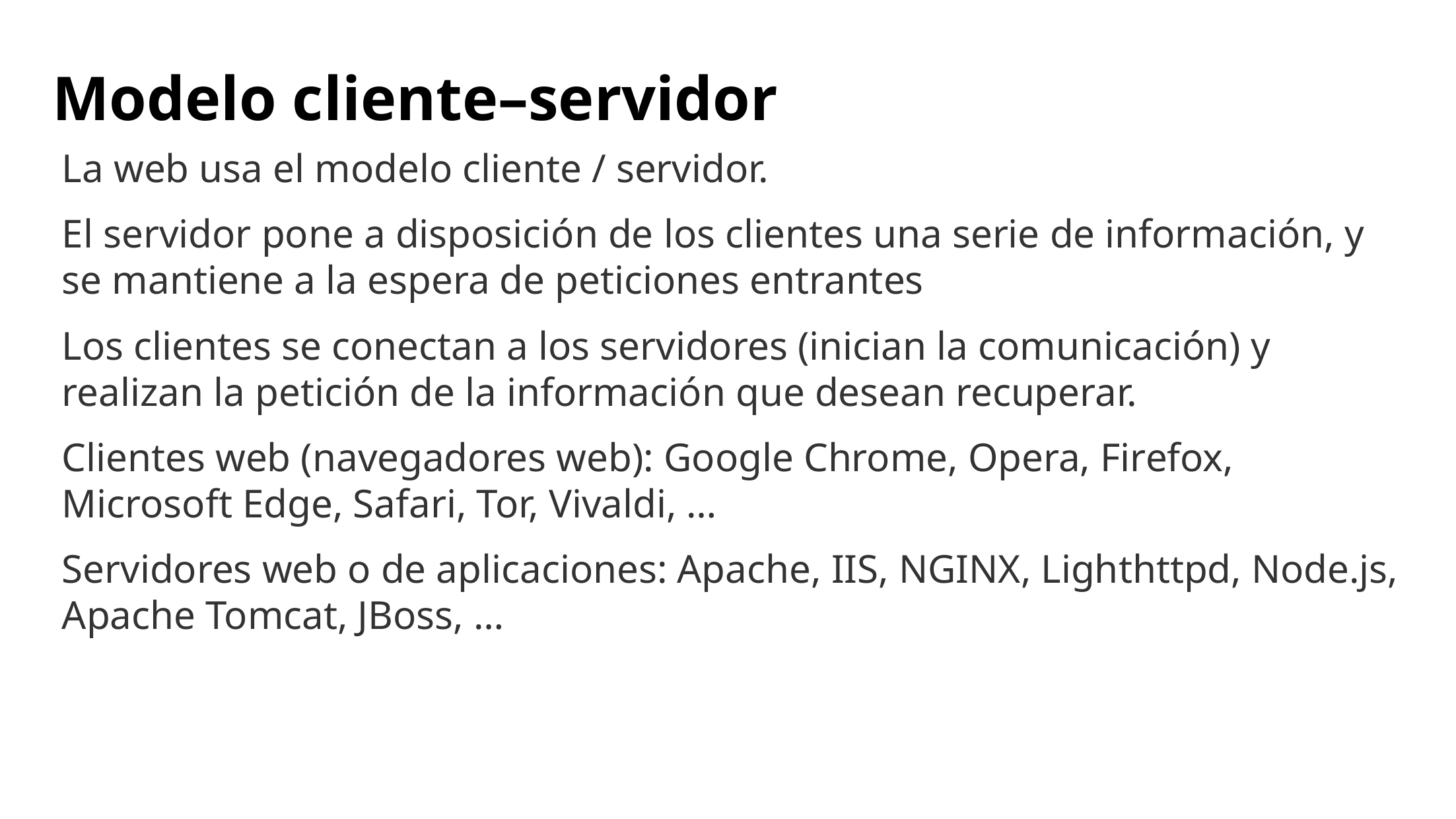

# Modelo cliente–servidor
La web usa el modelo cliente / servidor.
El servidor pone a disposición de los clientes una serie de información, y se mantiene a la espera de peticiones entrantes
Los clientes se conectan a los servidores (inician la comunicación) y realizan la petición de la información que desean recuperar.
Clientes web (navegadores web): Google Chrome, Opera, Firefox, Microsoft Edge, Safari, Tor, Vivaldi, …
Servidores web o de aplicaciones: Apache, IIS, NGINX, Lighthttpd, Node.js, Apache Tomcat, JBoss, …